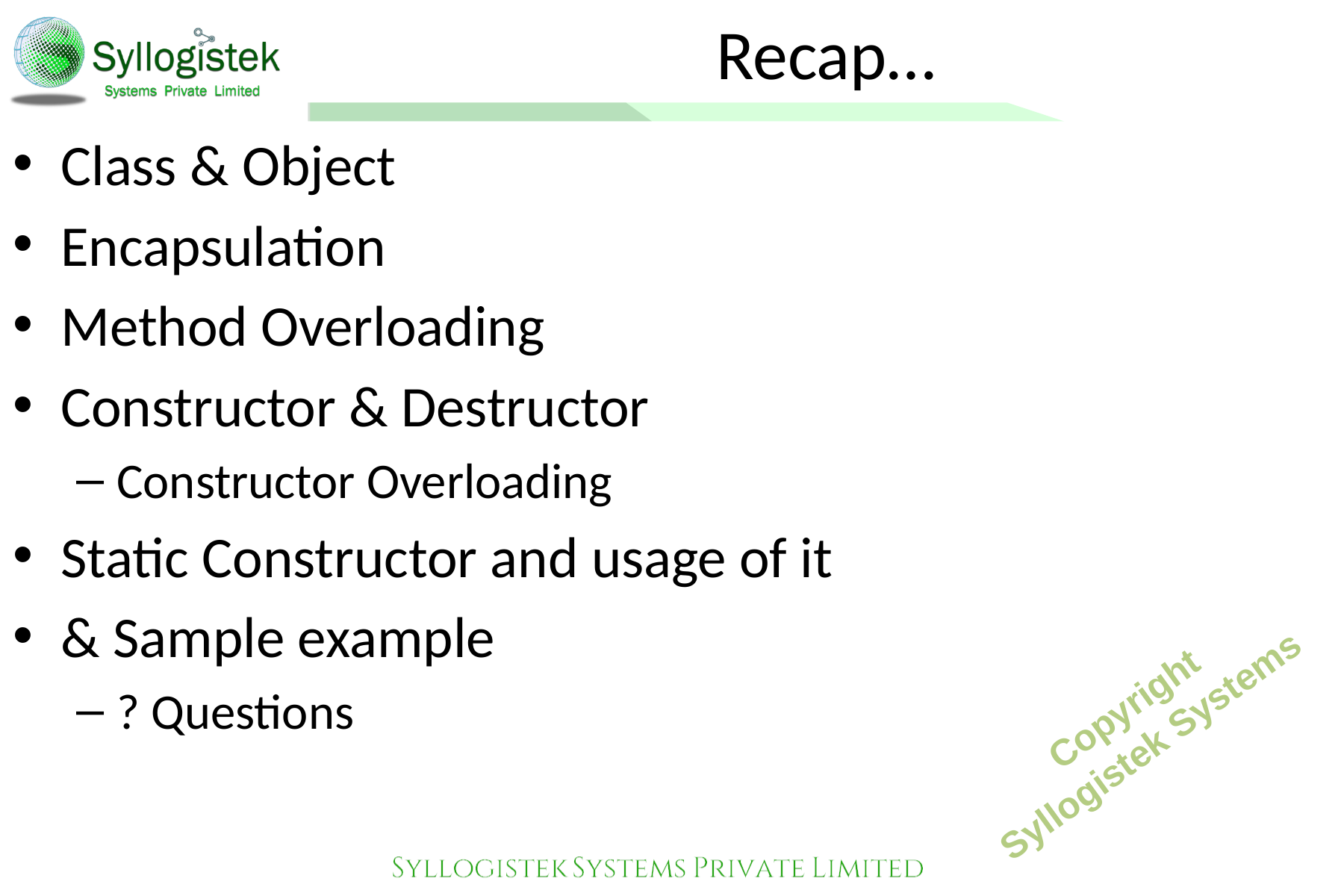

# Recap…
Class & Object
Encapsulation
Method Overloading
Constructor & Destructor
Constructor Overloading
Static Constructor and usage of it
& Sample example
? Questions